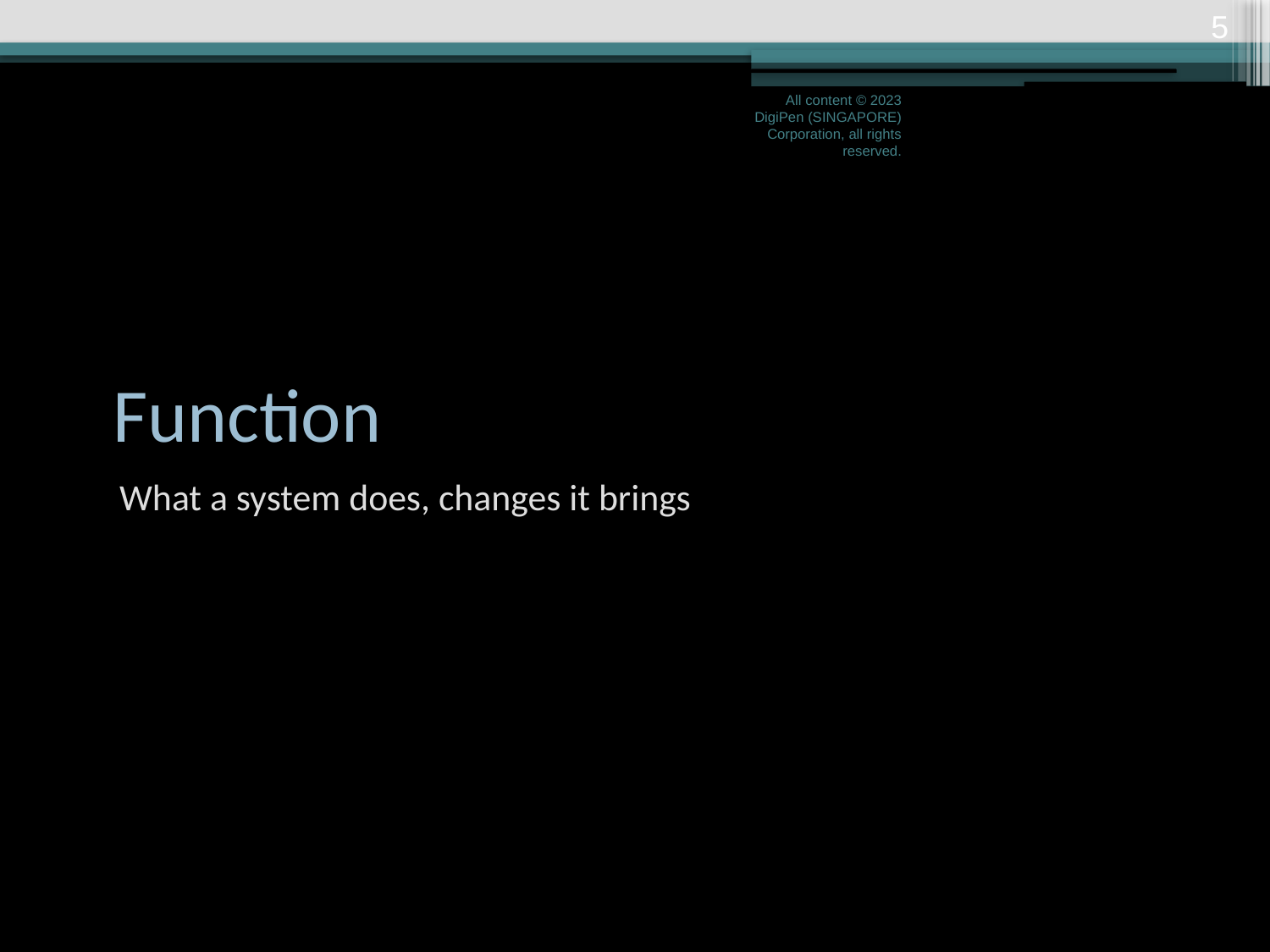

5
All content © 2023 DigiPen (SINGAPORE) Corporation, all rights reserved.
# Function
What a system does, changes it brings